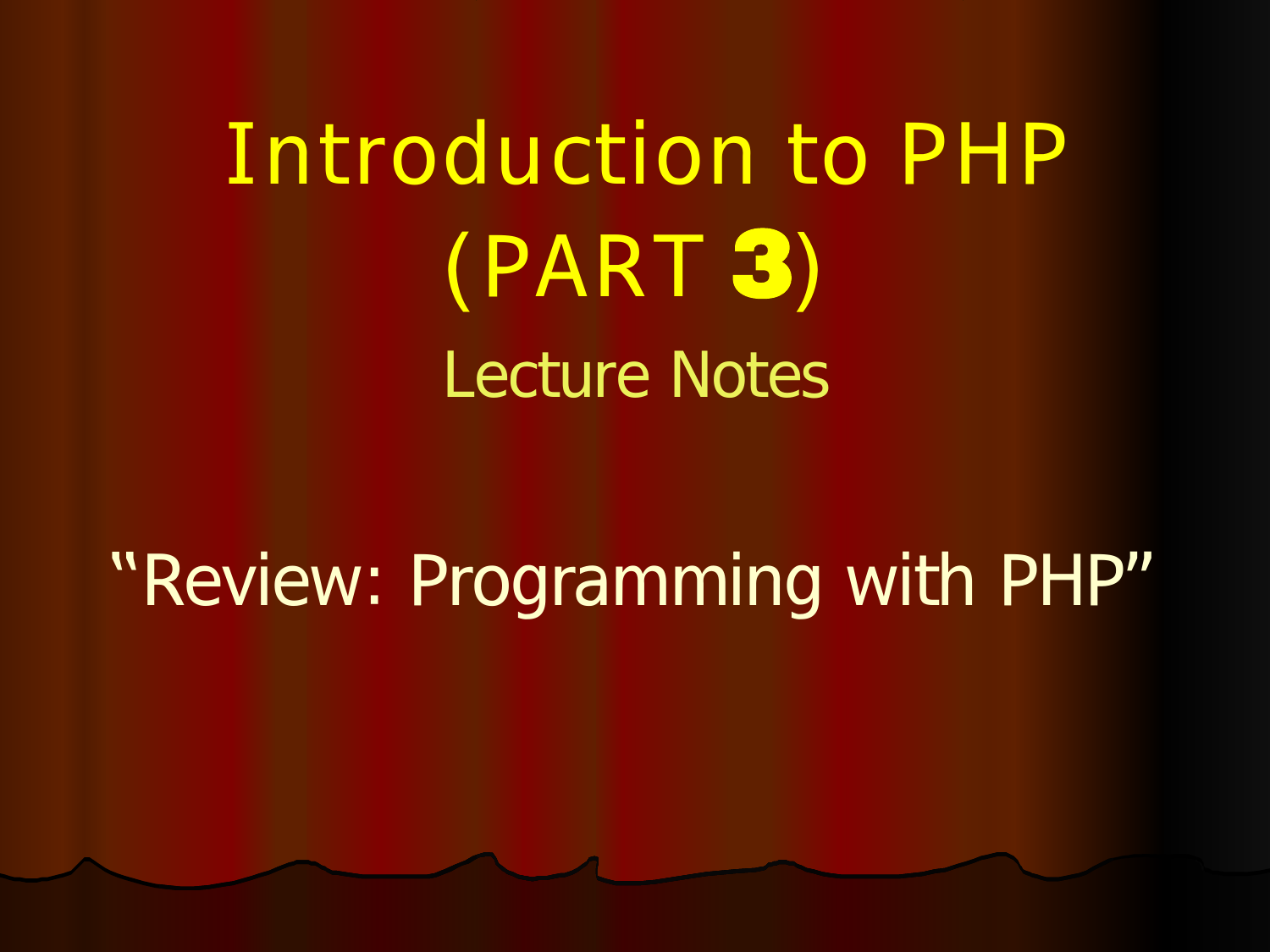

Introduction to PHP
(PART 3)

Lecture Notes
“Review: Programming with PHP”